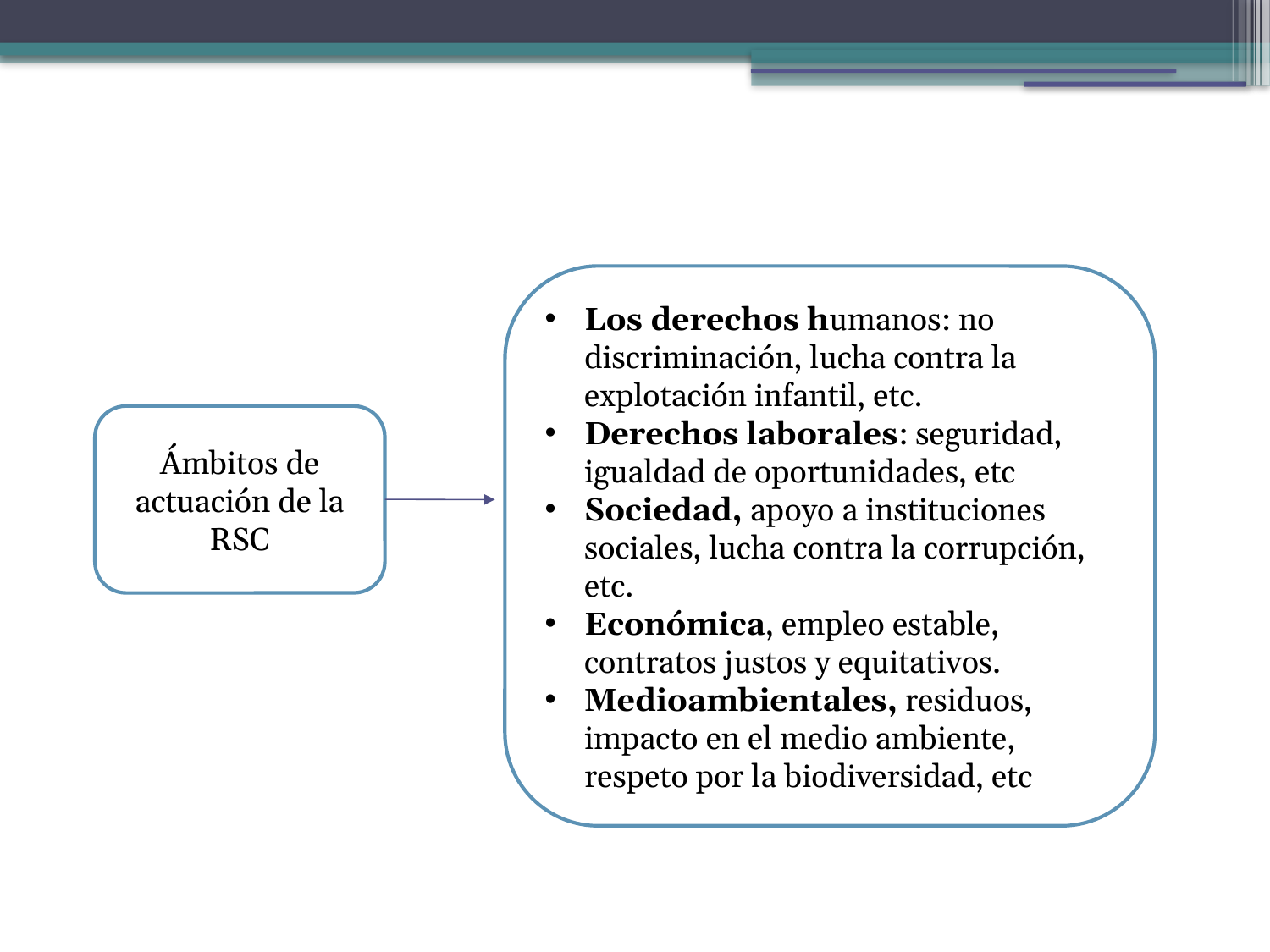

Los derechos humanos: no discriminación, lucha contra la explotación infantil, etc.
Derechos laborales: seguridad, igualdad de oportunidades, etc
Sociedad, apoyo a instituciones sociales, lucha contra la corrupción, etc.
Económica, empleo estable, contratos justos y equitativos.
Medioambientales, residuos, impacto en el medio ambiente, respeto por la biodiversidad, etc
Ámbitos de actuación de la RSC